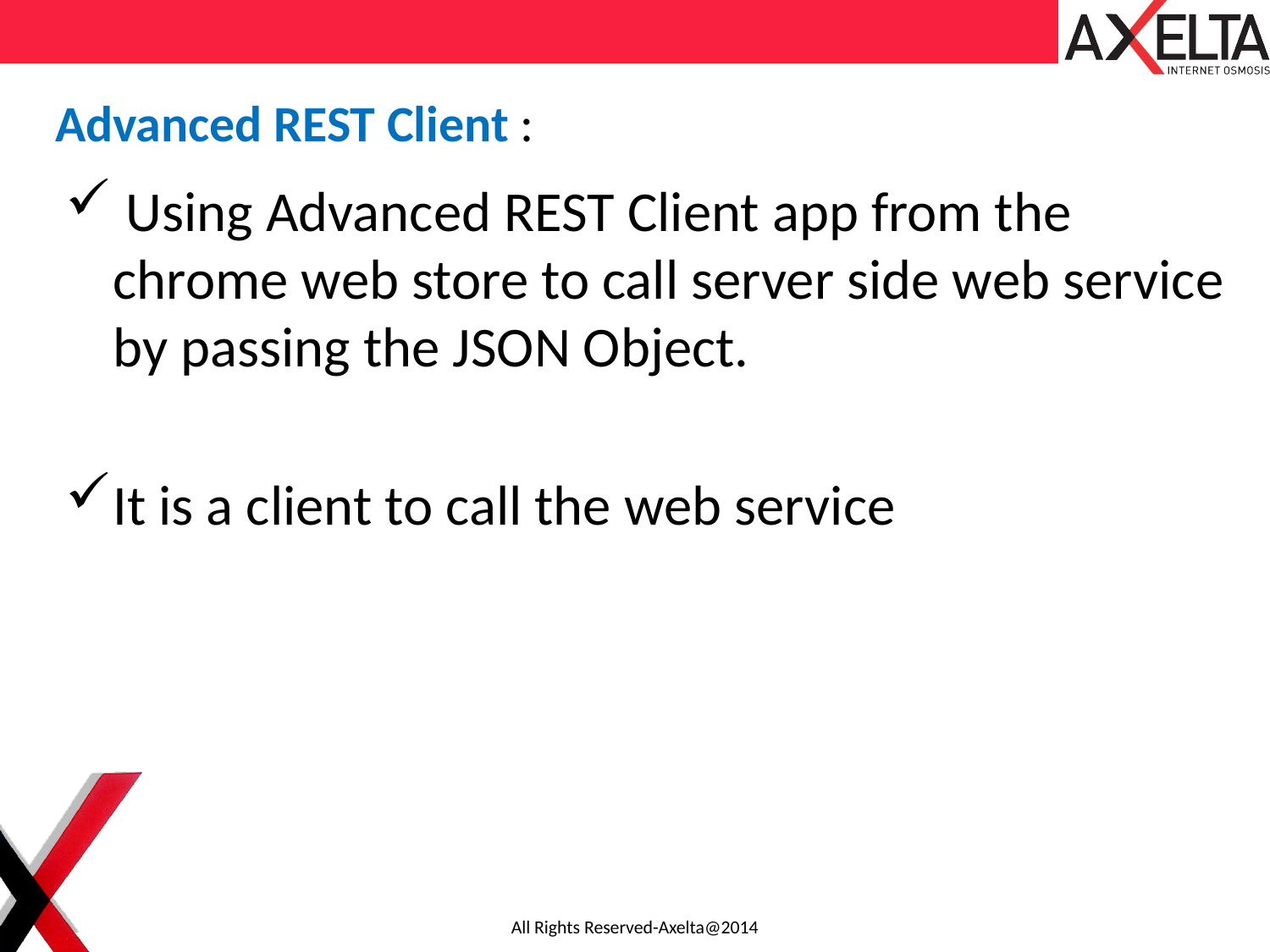

Advanced REST Client :
 Using Advanced REST Client app from the chrome web store to call server side web service by passing the JSON Object.

It is a client to call the web service
All Rights Reserved-Axelta@2014